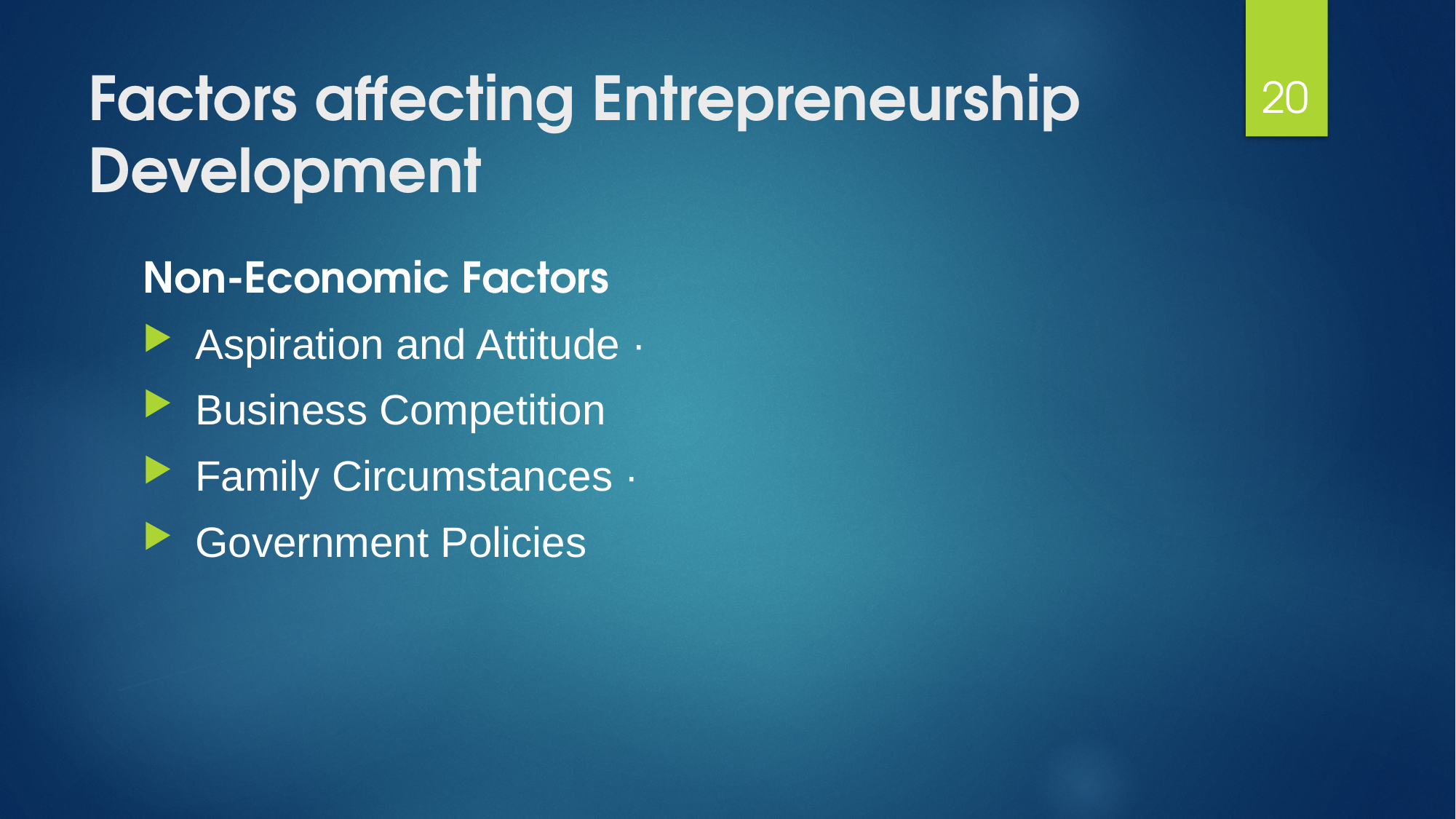

20
# Factors affecting Entrepreneurship    Development

Non-Economic Factors
 Aspiration and Attitude ·
 Business Competition
 Family Circumstances ·
 Government Policies